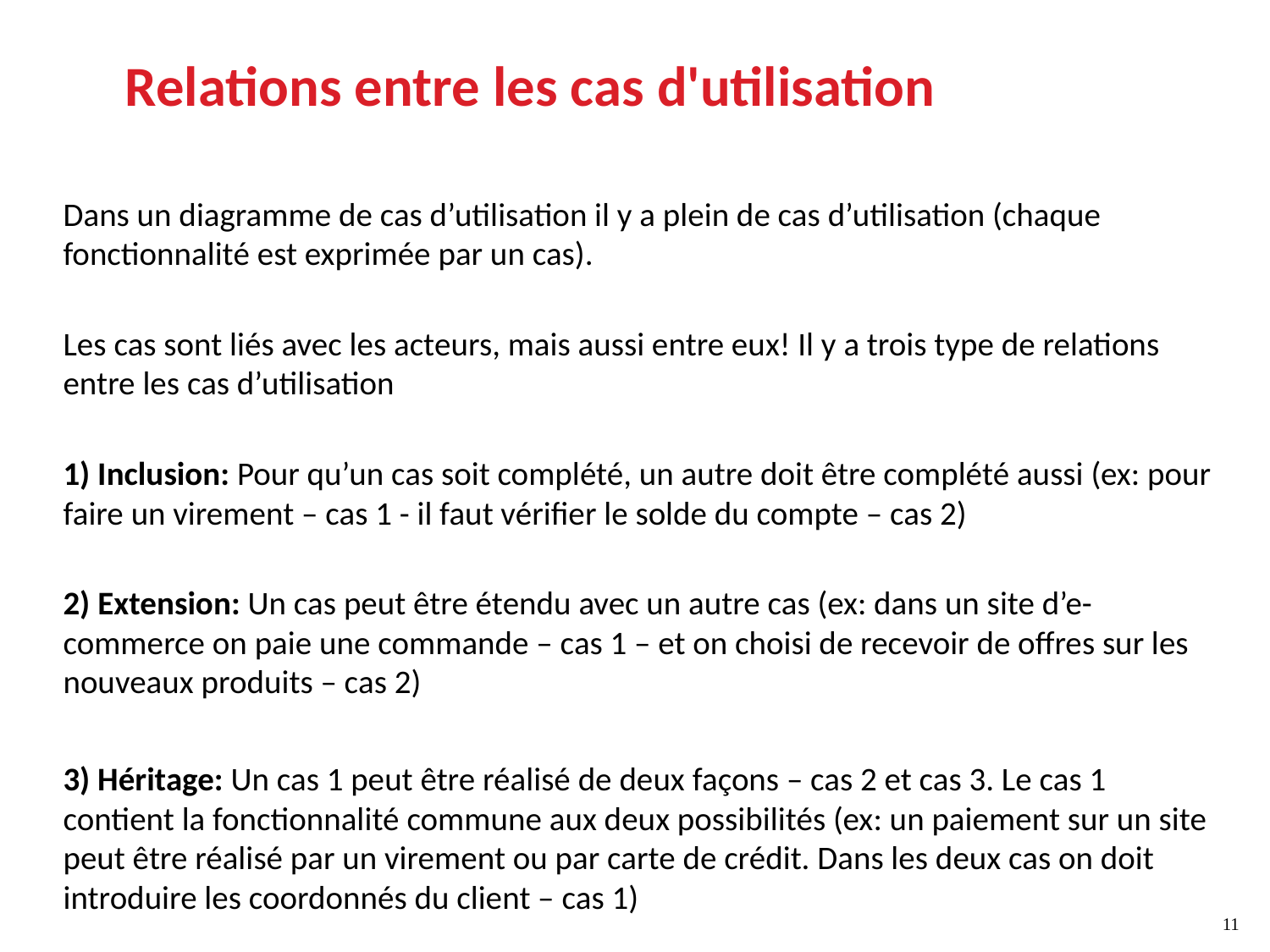

# Relations entre les cas d'utilisation

Dans un diagramme de cas d’utilisation il y a plein de cas d’utilisation (chaque fonctionnalité est exprimée par un cas).

Les cas sont liés avec les acteurs, mais aussi entre eux! Il y a trois type de relations entre les cas d’utilisation

1) Inclusion: Pour qu’un cas soit complété, un autre doit être complété aussi (ex: pour faire un virement – cas 1 - il faut vérifier le solde du compte – cas 2)

2) Extension: Un cas peut être étendu avec un autre cas (ex: dans un site d’e-commerce on paie une commande – cas 1 – et on choisi de recevoir de offres sur les nouveaux produits – cas 2)

3) Héritage: Un cas 1 peut être réalisé de deux façons – cas 2 et cas 3. Le cas 1 contient la fonctionnalité commune aux deux possibilités (ex: un paiement sur un site peut être réalisé par un virement ou par carte de crédit. Dans les deux cas on doit introduire les coordonnés du client – cas 1)
11